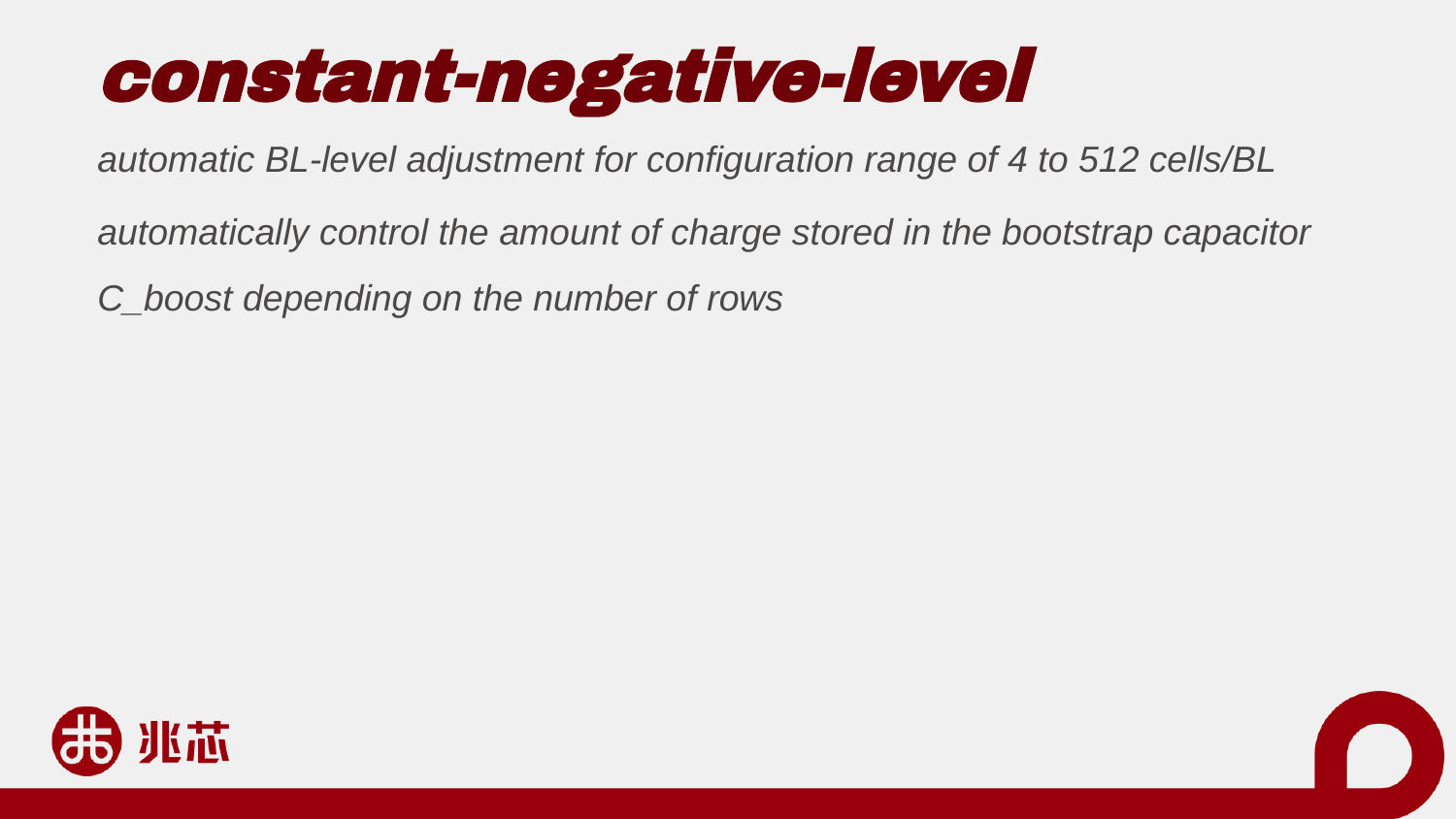

# constant-negative-level
automatic BL-level adjustment for configuration range of 4 to 512 cells/BL
automatically control the amount of charge stored in the bootstrap capacitor C_boost depending on the number of rows